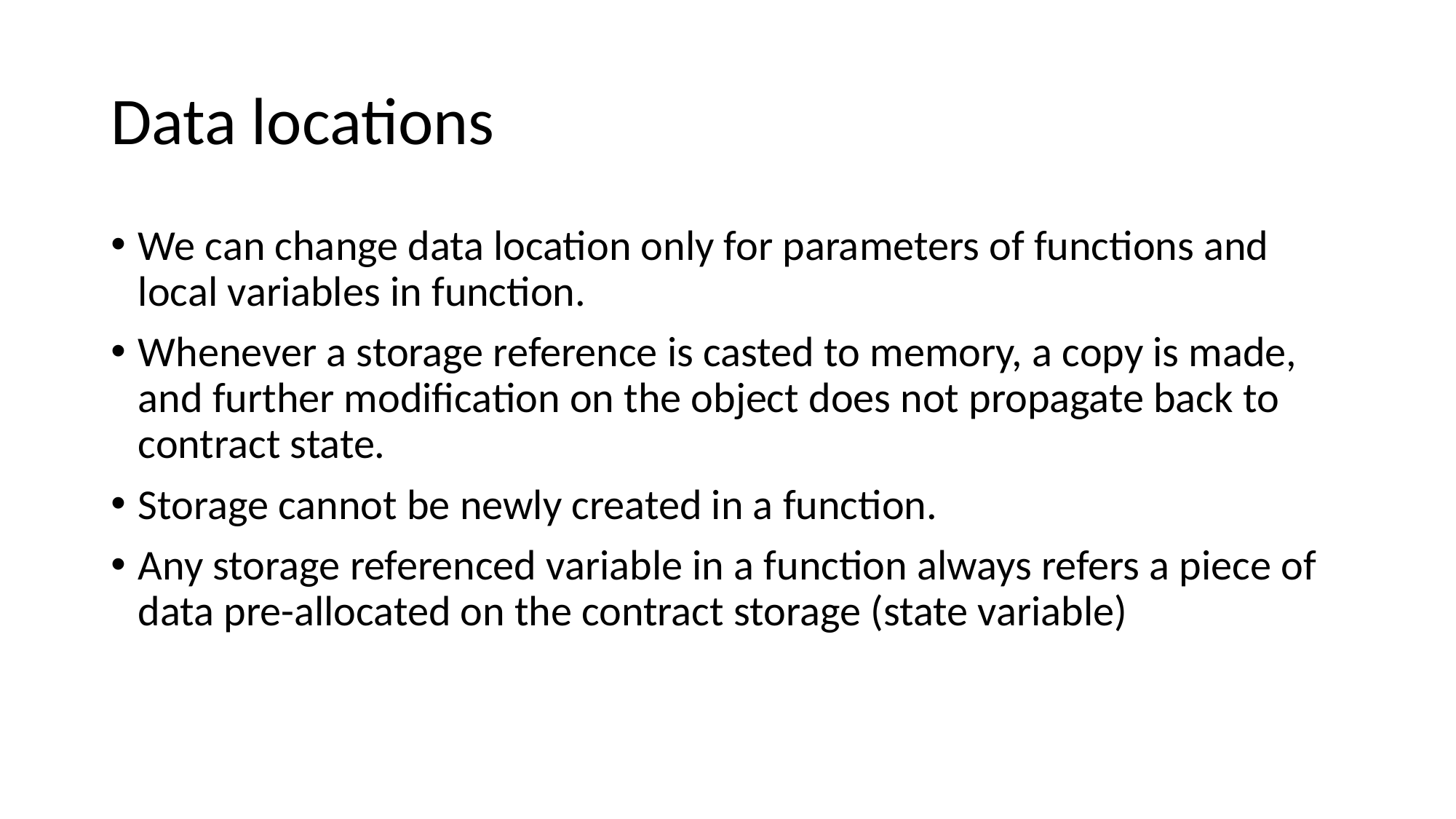

# Data locations
We can change data location only for parameters of functions and local variables in function.
Whenever a storage reference is casted to memory, a copy is made, and further modification on the object does not propagate back to contract state.
Storage cannot be newly created in a function.
Any storage referenced variable in a function always refers a piece of data pre-allocated on the contract storage (state variable)